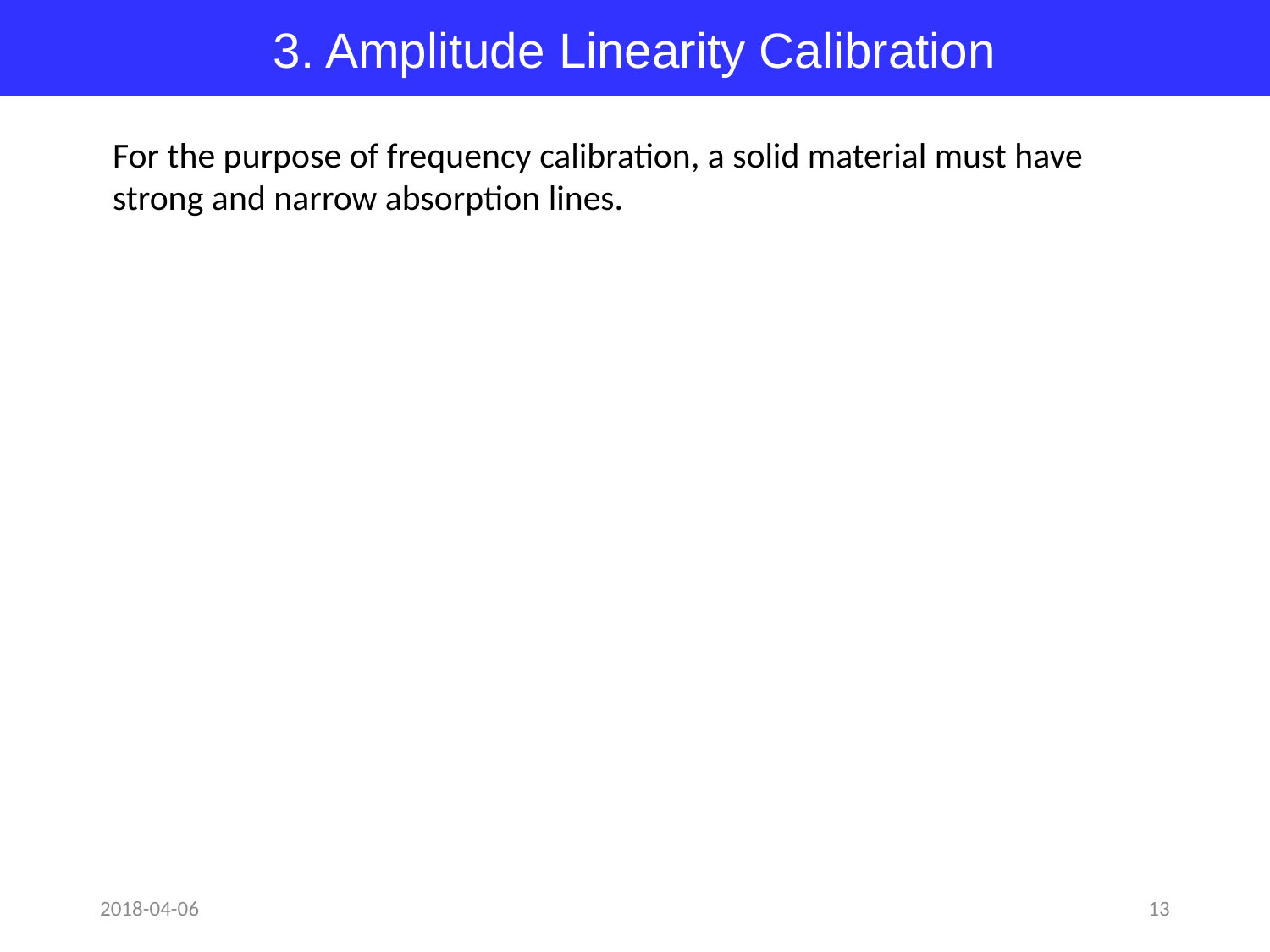

3. Amplitude Linearity Calibration
For the purpose of frequency calibration, a solid material must have strong and narrow absorption lines.
2018-04-06
13